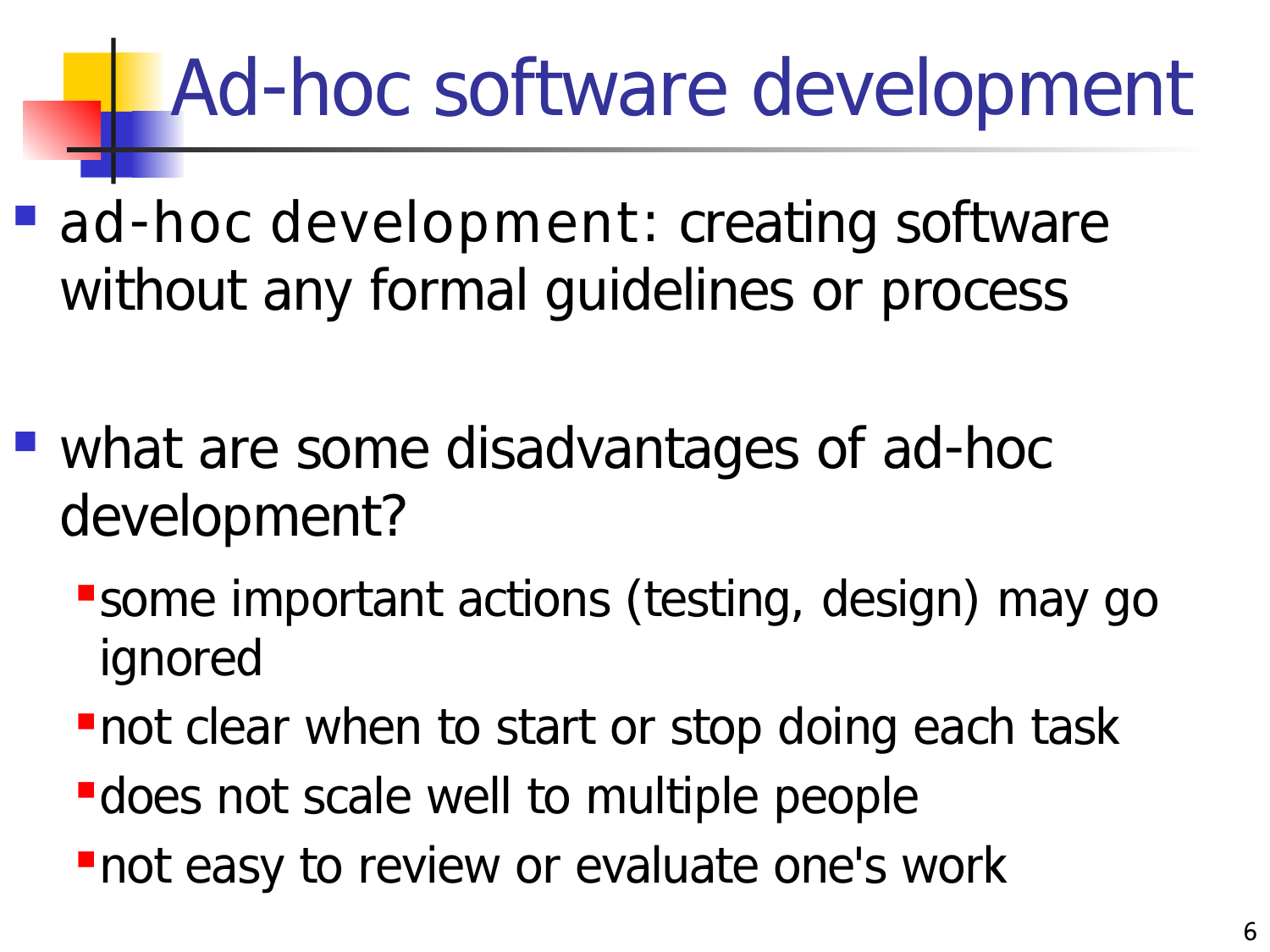

# Ad-hoc software development
ad-hoc development: creating software without any formal guidelines or process

what are some disadvantages of ad-hoc development?
some important actions (testing, design) may go ignored
not clear when to start or stop doing each task
does not scale well to multiple people
not easy to review or evaluate one's work

6